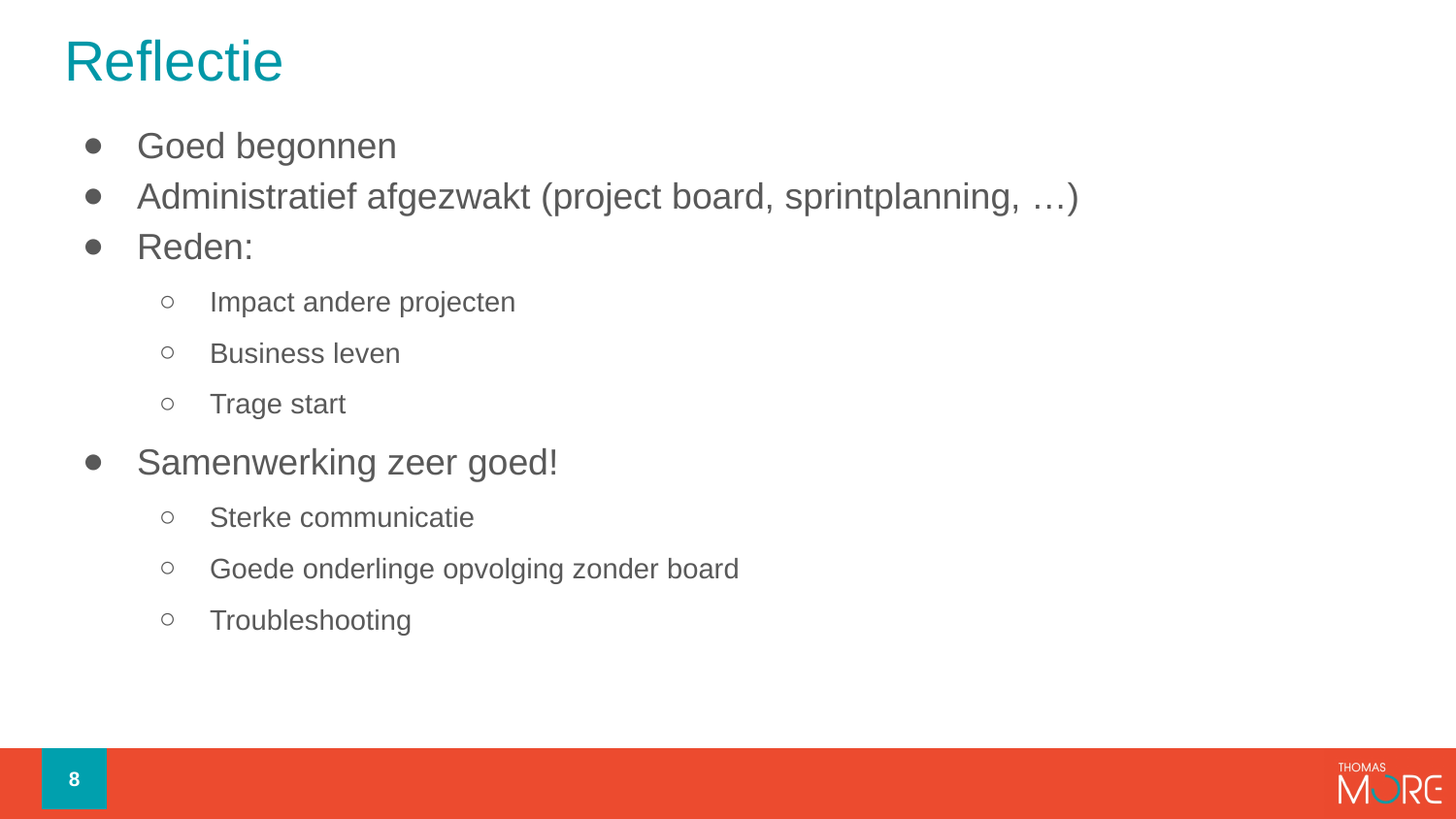

# Reflectie
Goed begonnen
Administratief afgezwakt (project board, sprintplanning, …)
Reden:
Impact andere projecten
Business leven
Trage start
Samenwerking zeer goed!
Sterke communicatie
Goede onderlinge opvolging zonder board
Troubleshooting

8